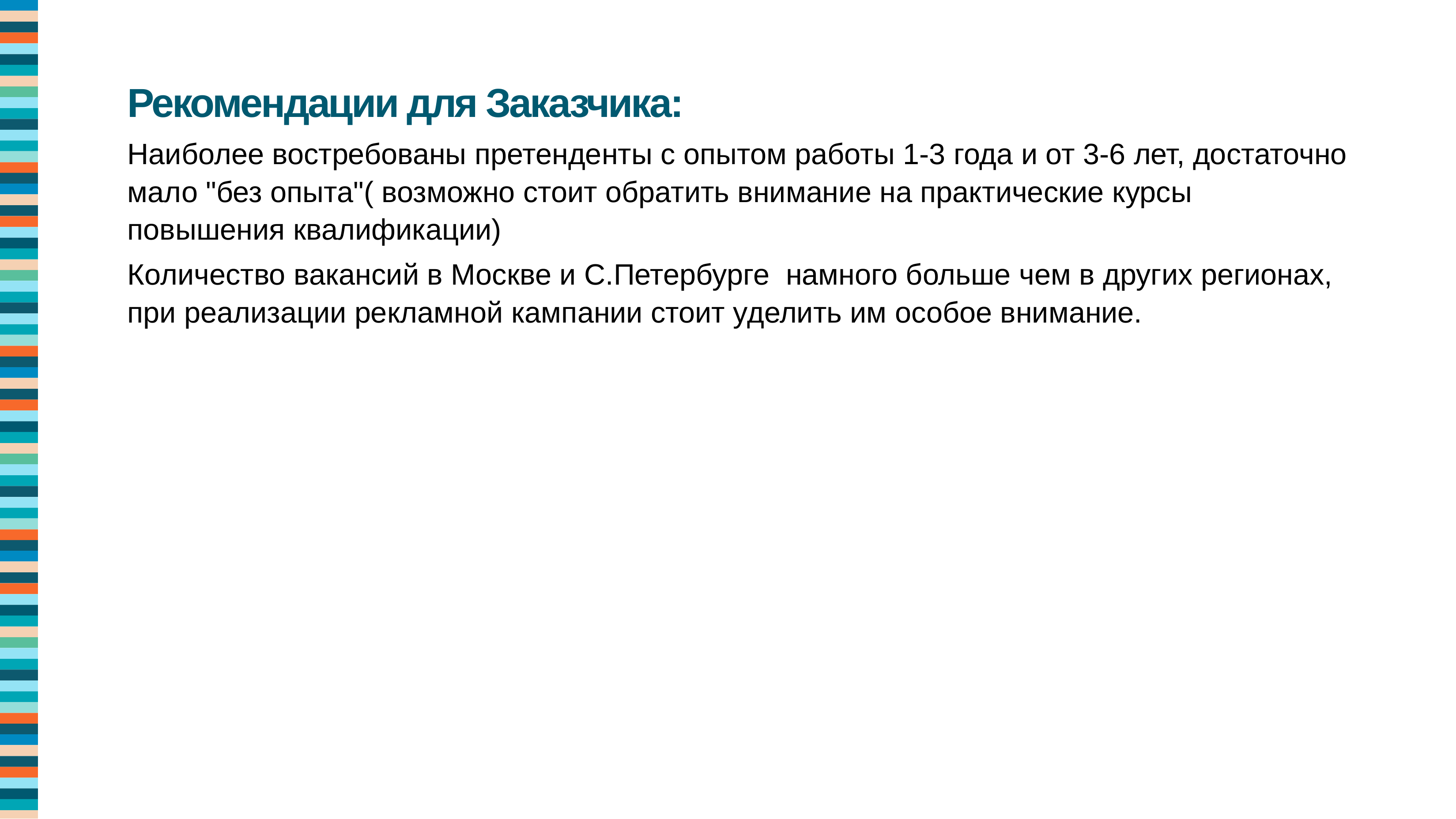

Рекомендации для Заказчика:
Наиболее востребованы претенденты с опытом работы 1-3 года и от 3-6 лет, достаточно мало "без опыта"( возможно стоит обратить внимание на практические курсы повышения квалификации)
Количество вакансий в Москве и С.Петербурге  намного больше чем в других регионах,  при реализации рекламной кампании стоит уделить им особое внимание.